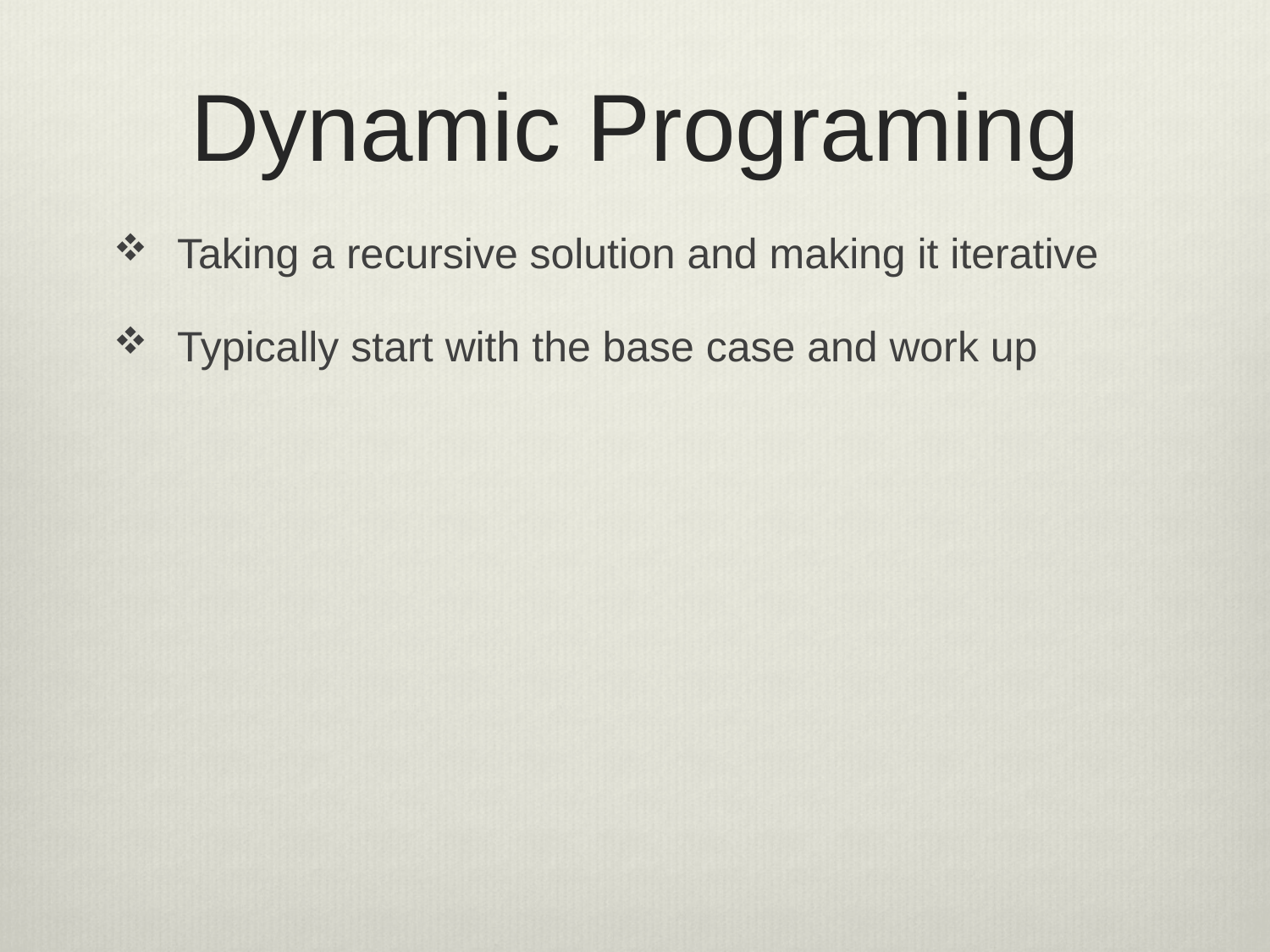

# Dynamic Programing
Taking a recursive solution and making it iterative
Typically start with the base case and work up